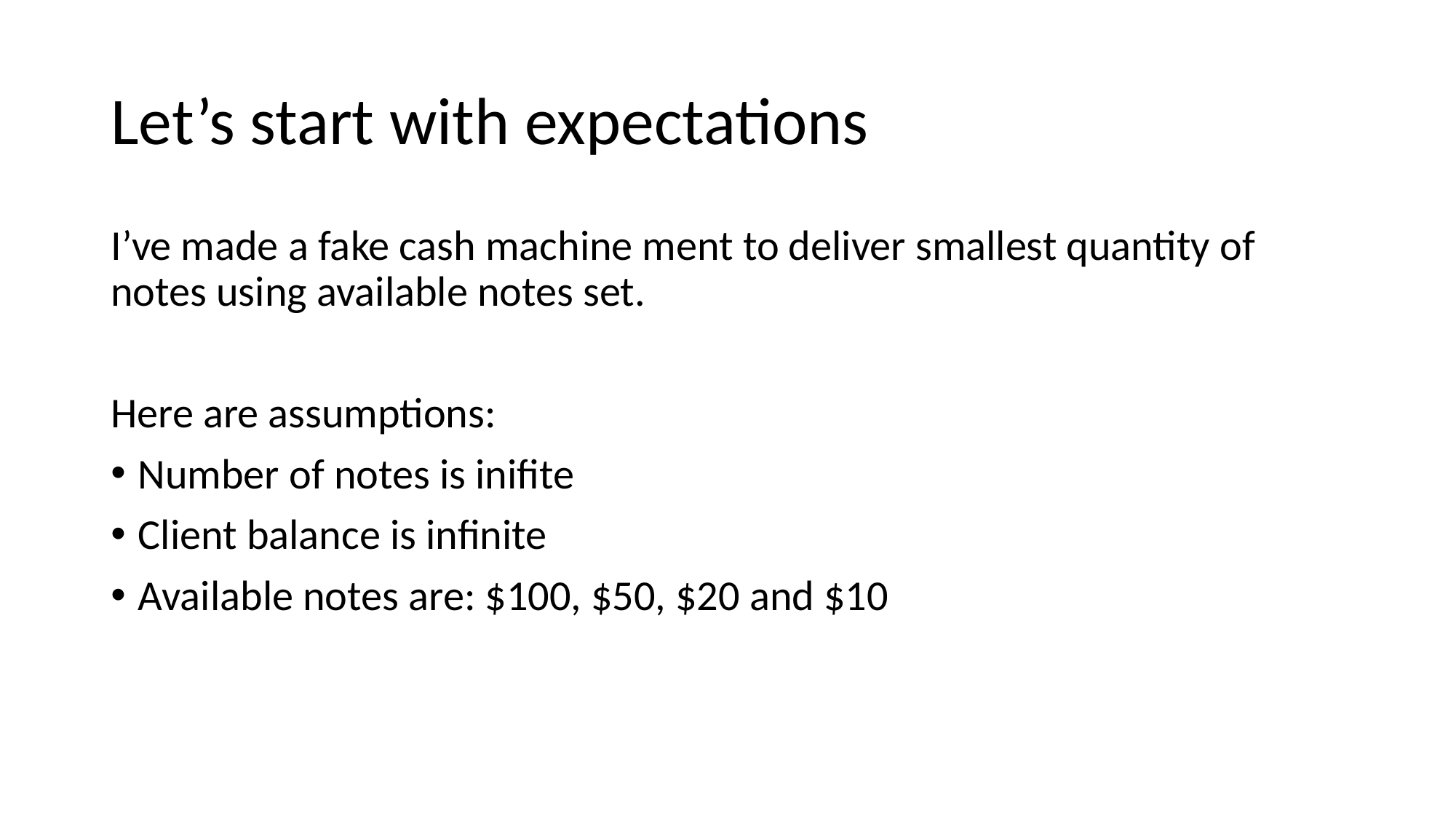

# Let’s start with expectations
I’ve made a fake cash machine ment to deliver smallest quantity of notes using available notes set.

Here are assumptions:
Number of notes is inifite
Client balance is infinite
Available notes are: $100, $50, $20 and $10